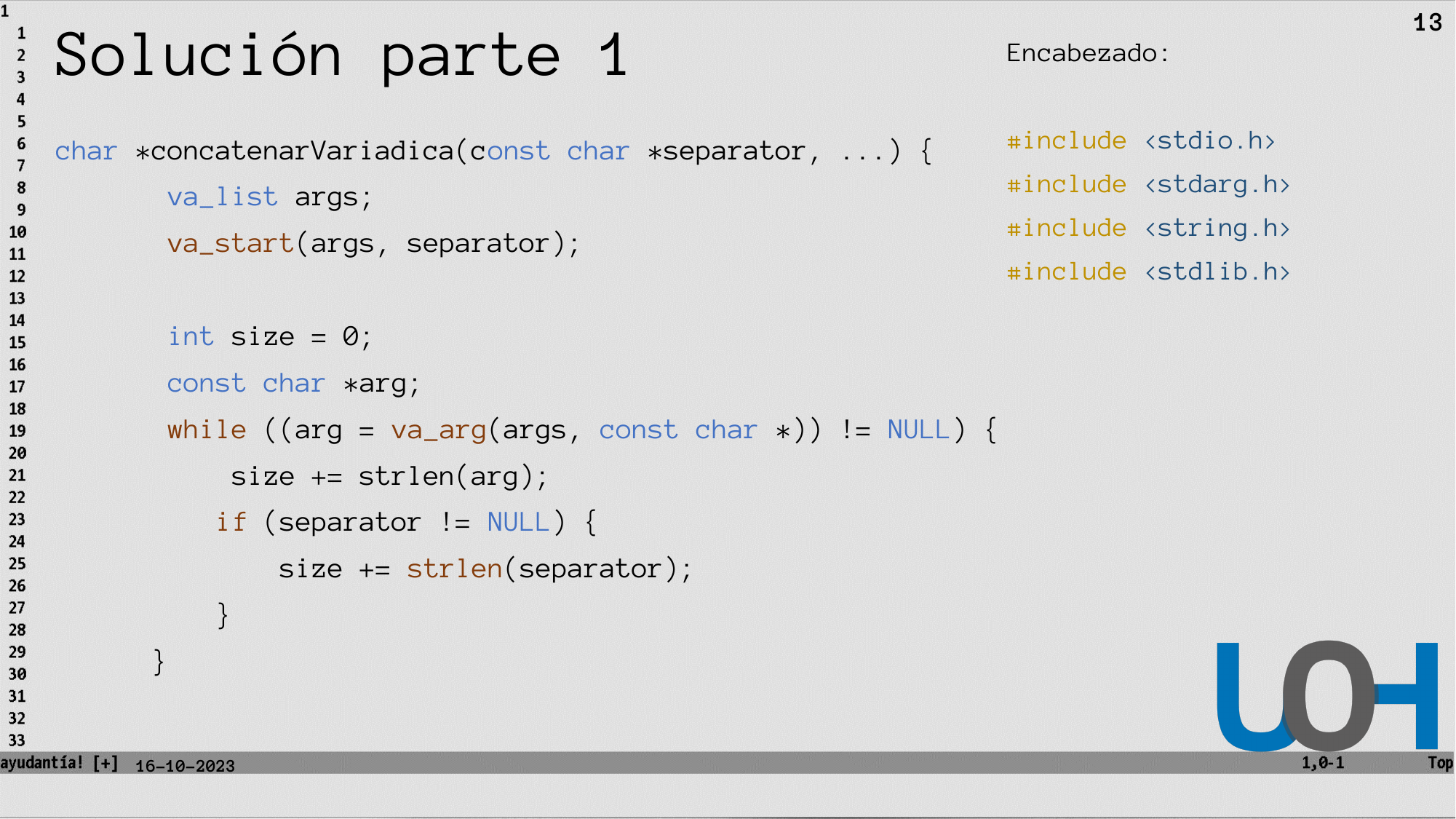

13
# Solución parte 1
Encabezado:

#include <stdio.h>
#include <stdarg.h>
#include <string.h>
#include <stdlib.h>

char *concatenarVariadica(const char *separator, ...) {
       va_list args;
       va_start(args, separator);

       int size = 0;
       const char *arg;
       while ((arg = va_arg(args, const char *)) != NULL) {
           size += strlen(arg);
          if (separator != NULL) {
              size += strlen(separator);
          }
      }

16-10-2023